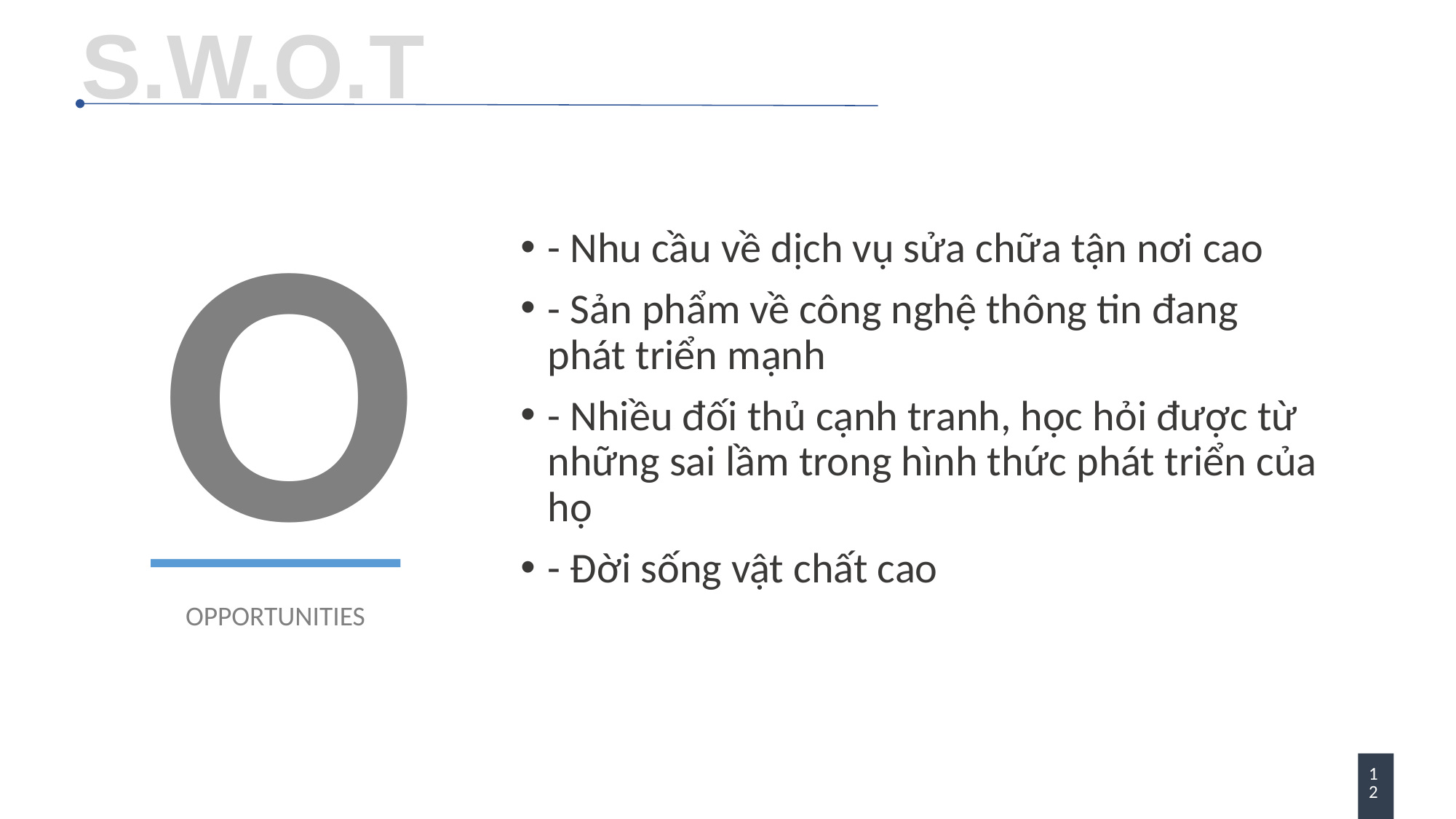

S.W.O.T

O
- Nhu cầu về dịch vụ sửa chữa tận nơi cao
- Sản phẩm về công nghệ thông tin đang phát triển mạnh
- Nhiều đối thủ cạnh tranh, học hỏi được từ những sai lầm trong hình thức phát triển của họ
- Đời sống vật chất cao

OPPORTUNITIES
12